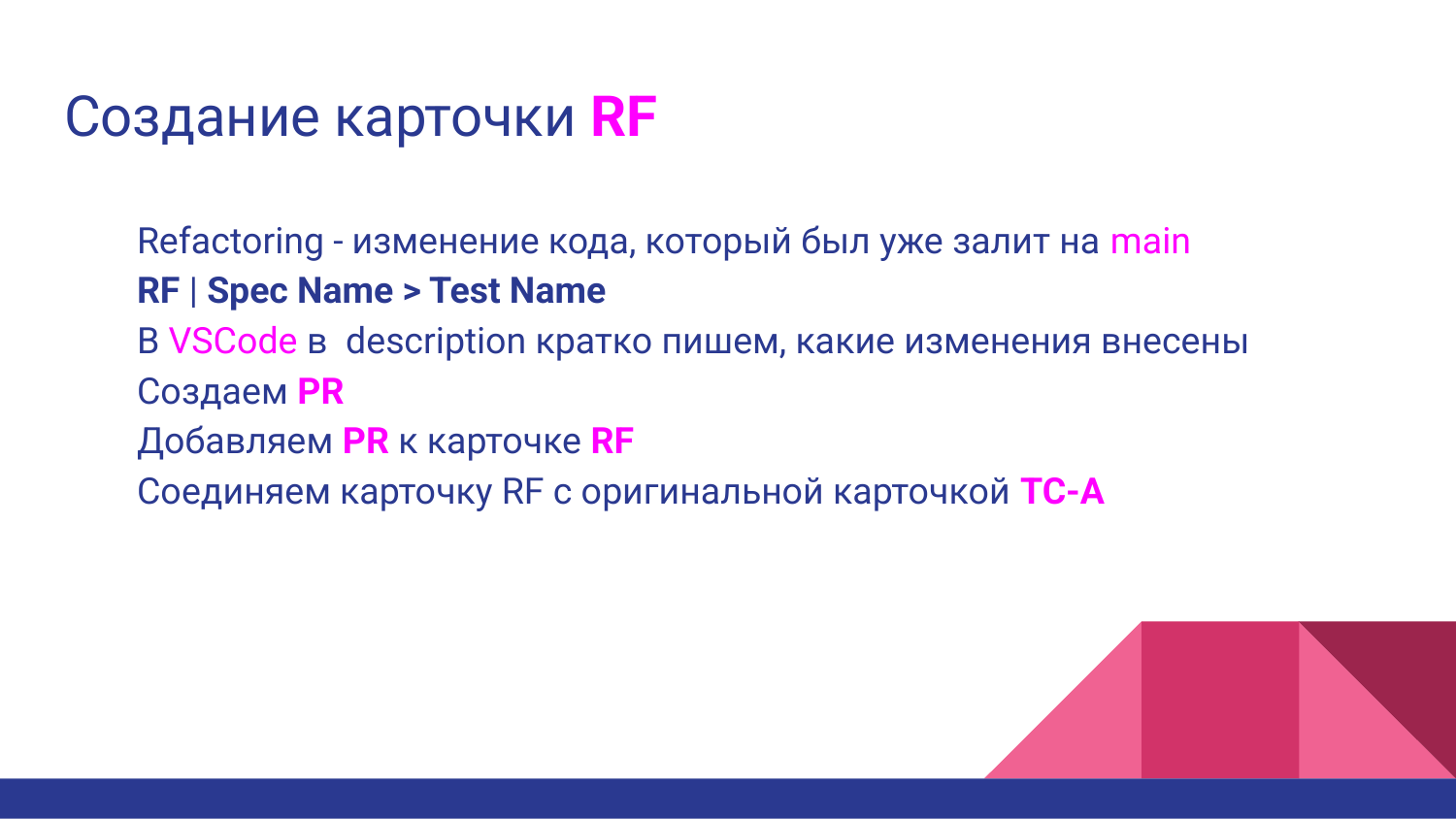

# Создание карточки RF
Refactoring - изменение кода, который был уже залит на main
RF | Spec Name > Test Name
В VSCode в  description кратко пишем, какие изменения внесены
Создаем PR
Добавляем PR к карточке RF
Соединяем карточку RF с оригинальной карточкой TC-A